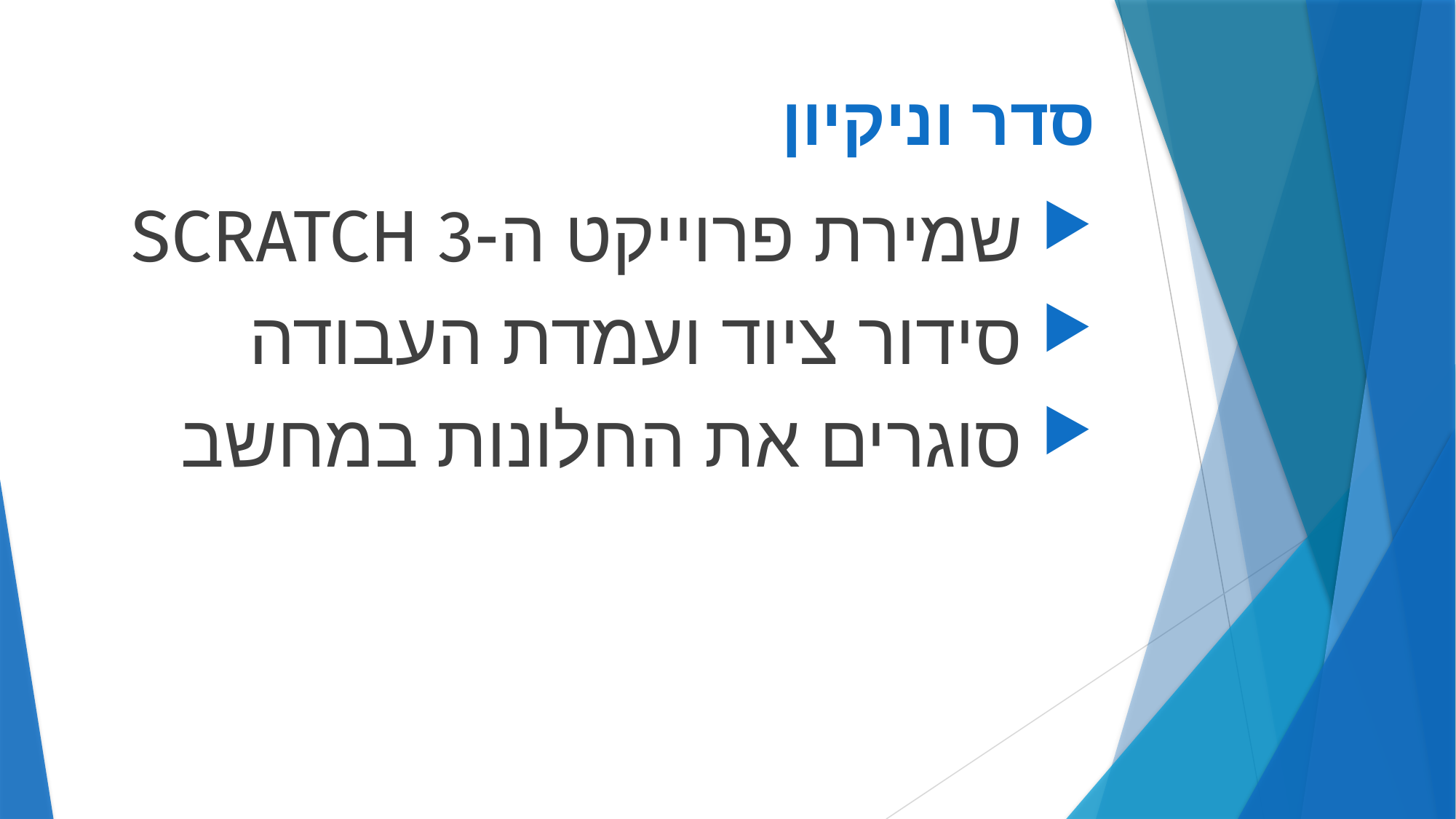

# סדר וניקיון
שמירת פרוייקט ה-SCRATCH 3
סידור ציוד ועמדת העבודה
סוגרים את החלונות במחשב